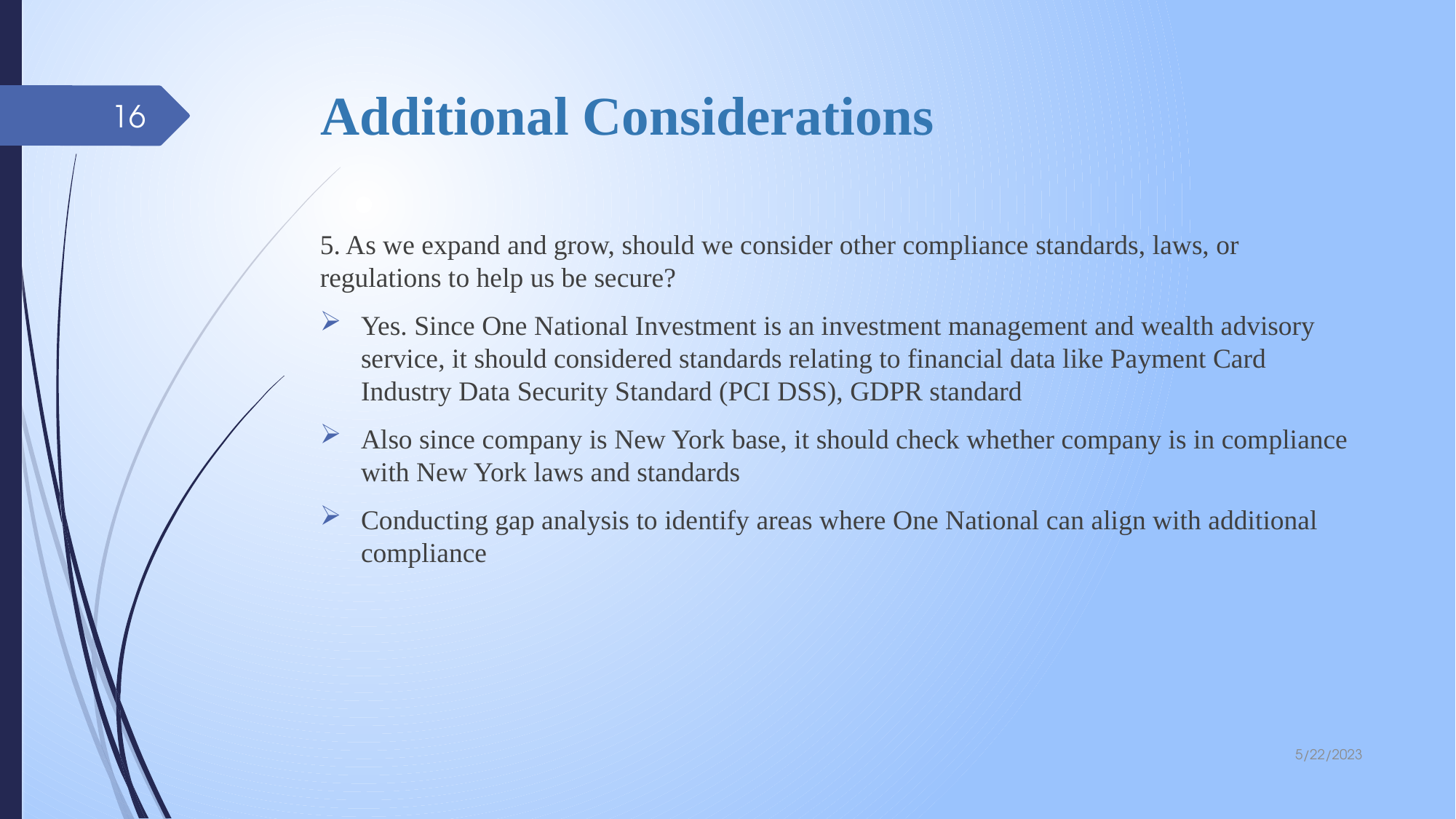

# Additional Considerations
16
5. As we expand and grow, should we consider other compliance standards, laws, or regulations to help us be secure?
Yes. Since One National Investment is an investment management and wealth advisory service, it should considered standards relating to financial data like Payment Card Industry Data Security Standard (PCI DSS), GDPR standard
Also since company is New York base, it should check whether company is in compliance with New York laws and standards
Conducting gap analysis to identify areas where One National can align with additional compliance
5/22/2023